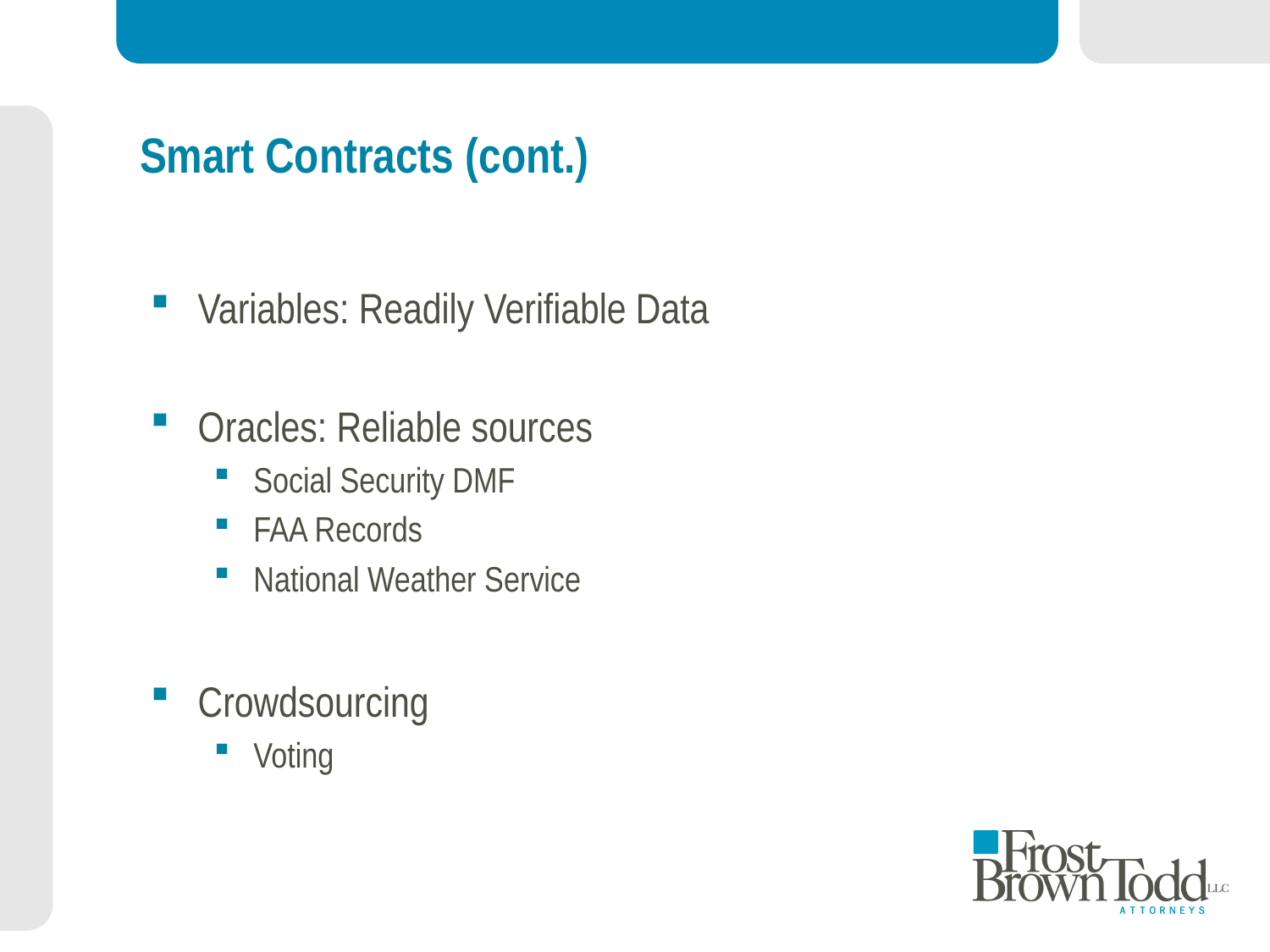

# Smart Contracts (cont.)
Variables: Readily Verifiable Data

Oracles: Reliable sources
Social Security DMF
FAA Records
National Weather Service

Crowdsourcing
Voting